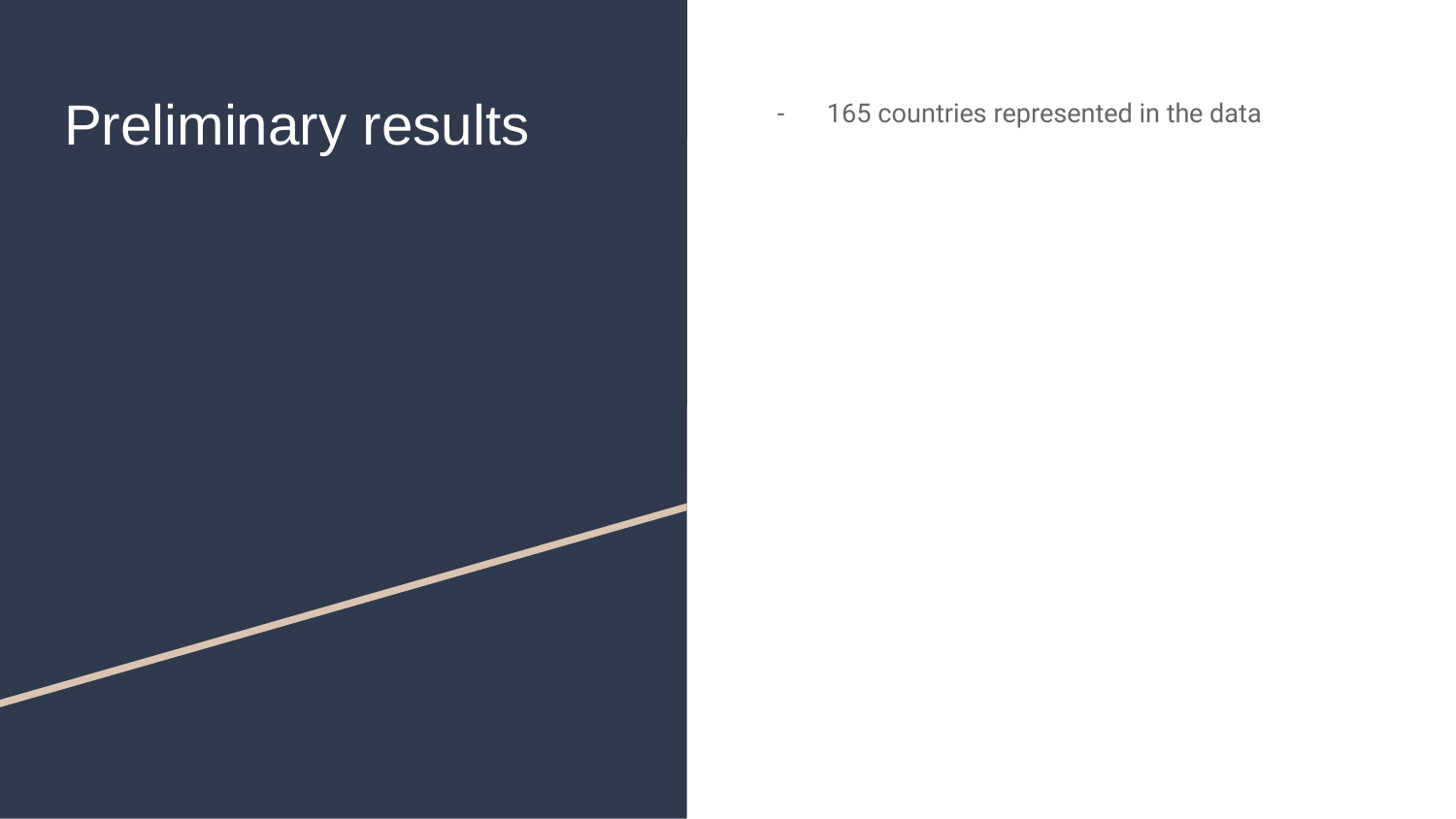

# Preliminary results
165 countries represented in the data